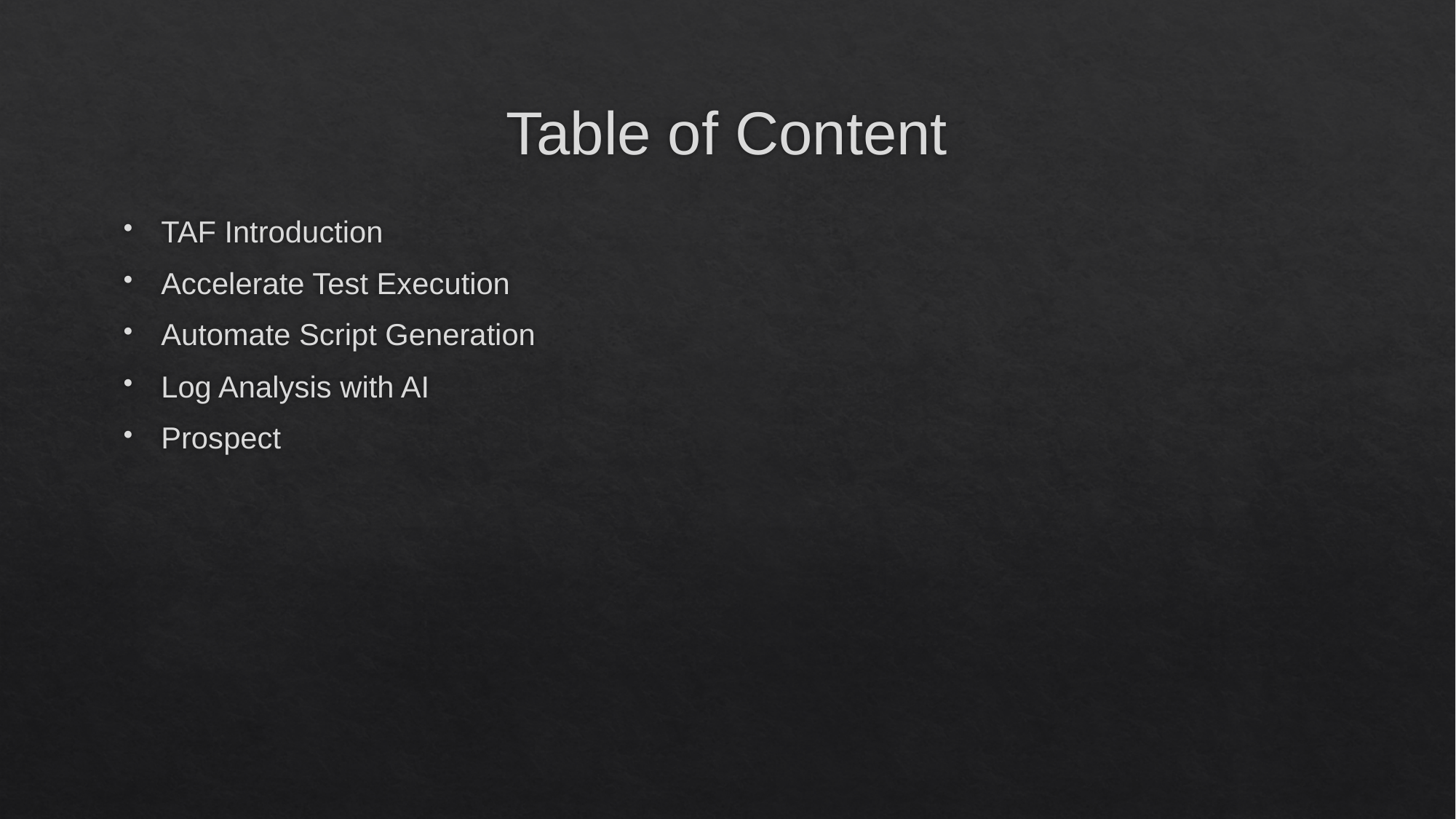

# Table of Content
TAF Introduction
Accelerate Test Execution
Automate Script Generation
Log Analysis with AI
Prospect